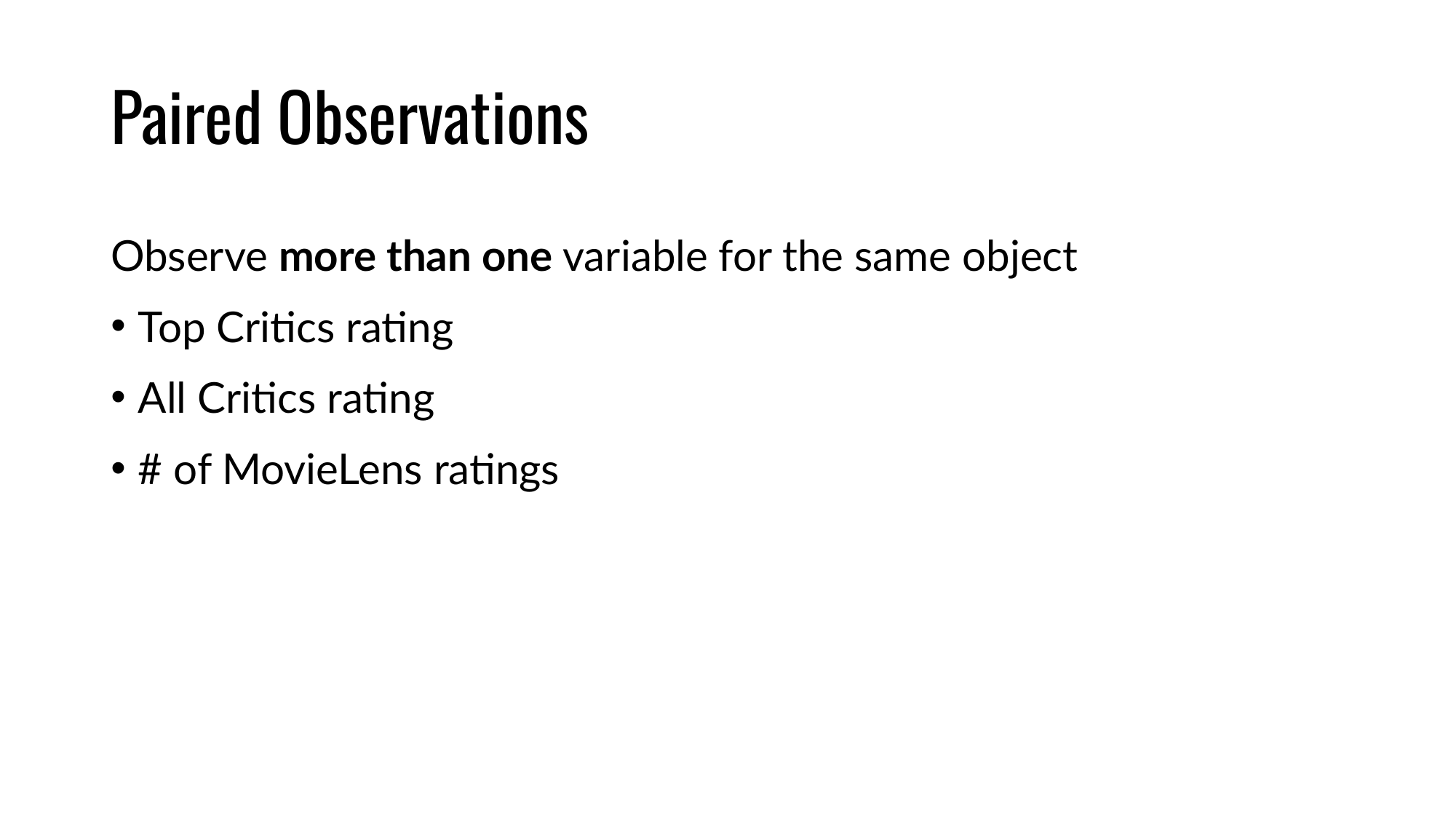

# Paired Observations
Observe more than one variable for the same object
Top Critics rating
All Critics rating
# of MovieLens ratings